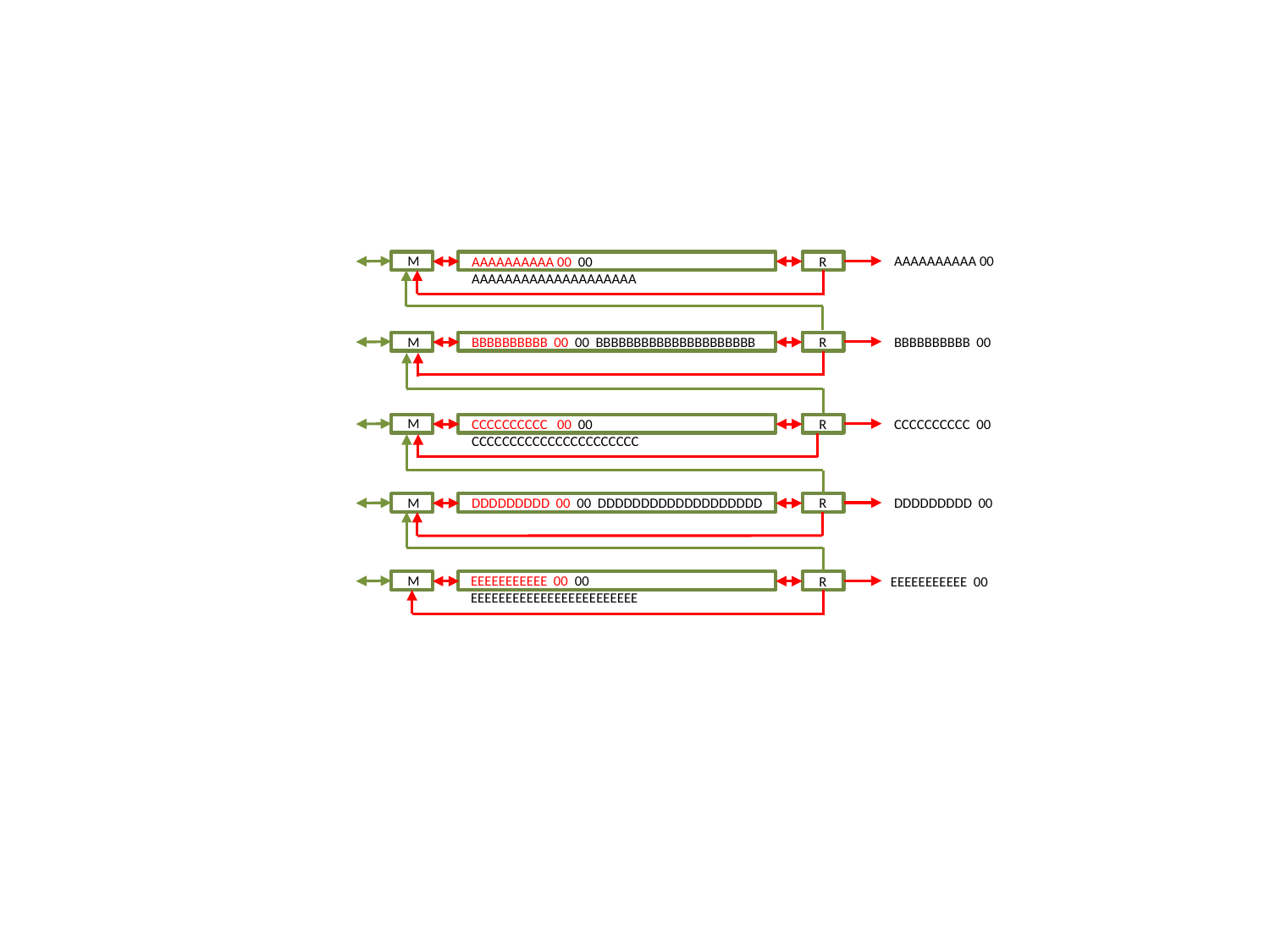

M
AAAAAAAAAA 00
AAAAAAAAAA 00  00  AAAAAAAAAAAAAAAAAAAA
R

M
BBBBBBBBBB  00
BBBBBBBBBB  00  00  BBBBBBBBBBBBBBBBBBBBB
R

M
CCCCCCCCCC   00  00  CCCCCCCCCCCCCCCCCCCCCC
R
CCCCCCCCCC  00

M
DDDDDDDDD  00  00  DDDDDDDDDDDDDDDDDDD
R
DDDDDDDDD  00

EEEEEEEEEEE  00  00  EEEEEEEEEEEEEEEEEEEEEEEE
M
R
EEEEEEEEEEE  00